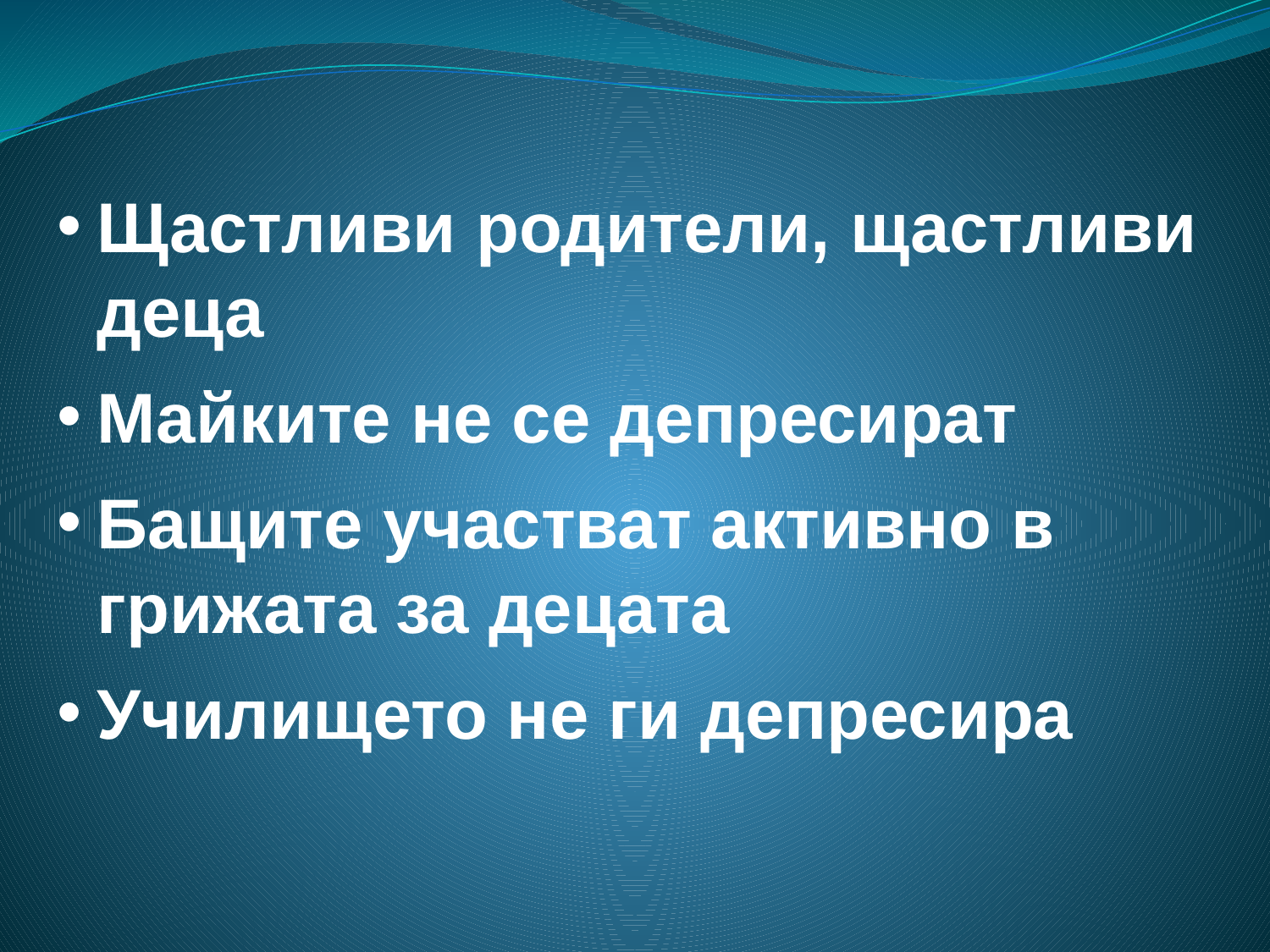

Щастливи родители, щастливи деца
Майките не се депресират
Бащите участват активно в грижата за децата
Училището не ги депресира